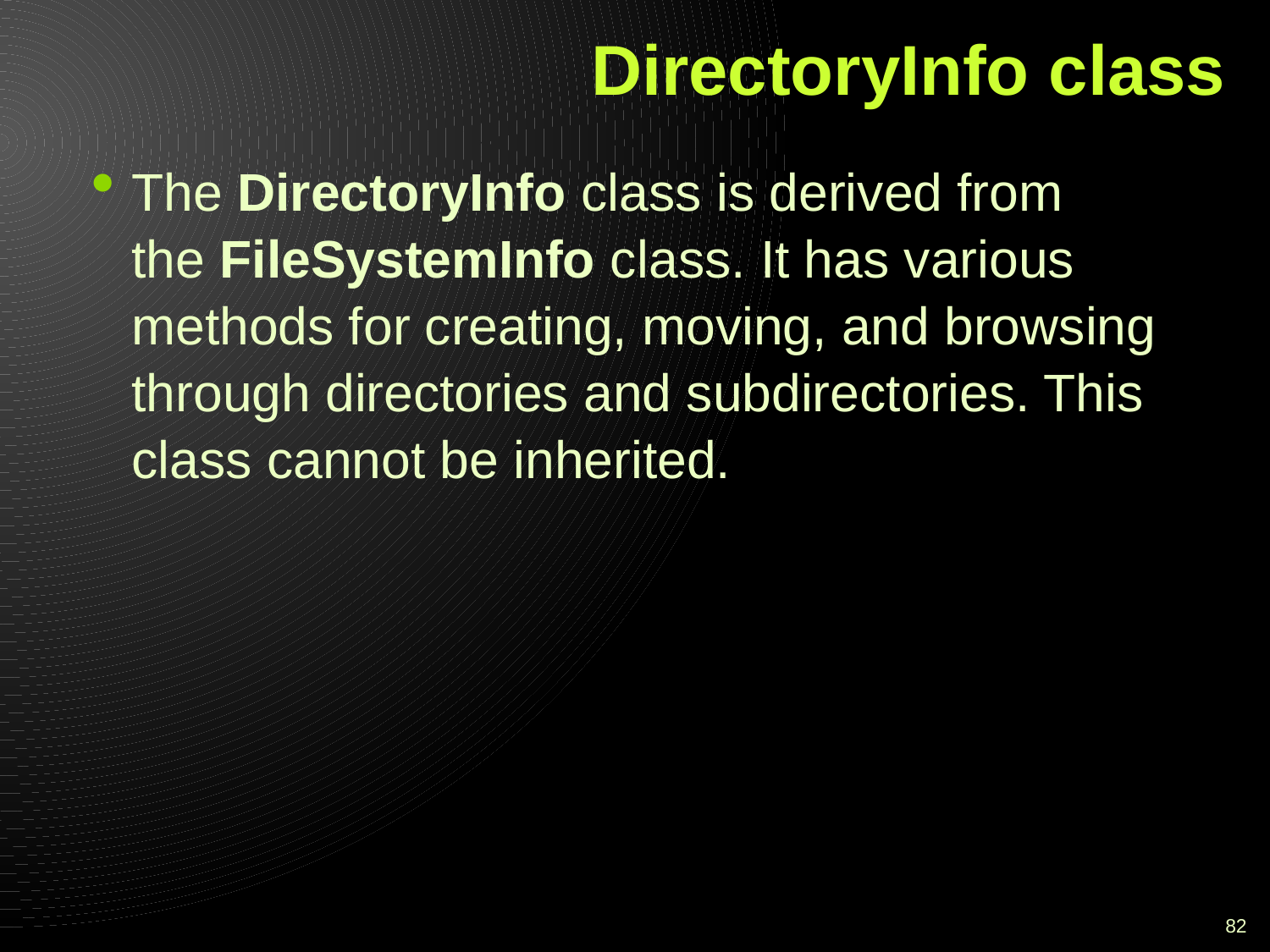

# DirectoryInfo class
The DirectoryInfo class is derived from the FileSystemInfo class. It has various methods for creating, moving, and browsing through directories and subdirectories. This class cannot be inherited.
82